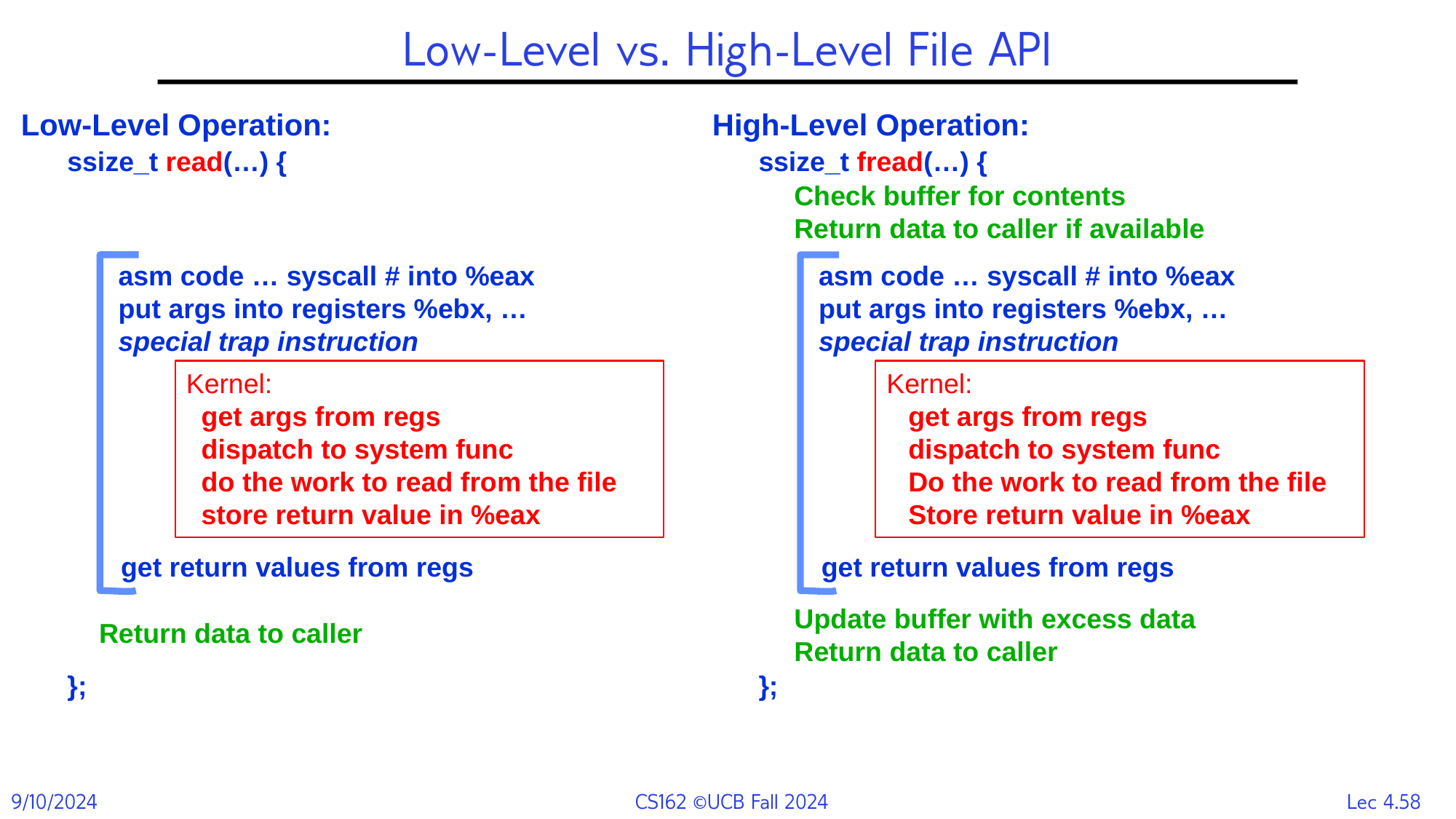

# Low-Level vs. High-Level File API
Low-Level Operation:
ssize_t read(…) {

};
High-Level Operation:
ssize_t fread(…) {

};
  Check buffer for contents
  Return data to caller if available

   asm code … syscall # into %eax
   put args into registers %ebx, …
   special trap instruction

   asm code … syscall # into %eax
   put args into registers %ebx, …
   special trap instruction

Kernel:
Kernel:
  get args from regs
  dispatch to system func
  do the work to read from the file
  store return value in %eax
  get args from regs
  dispatch to system func
  Do the work to read from the file
  Store return value in %eax
  get return values from regs
  get return values from regs
  Update buffer with excess data
  Return data to caller
  Return data to caller